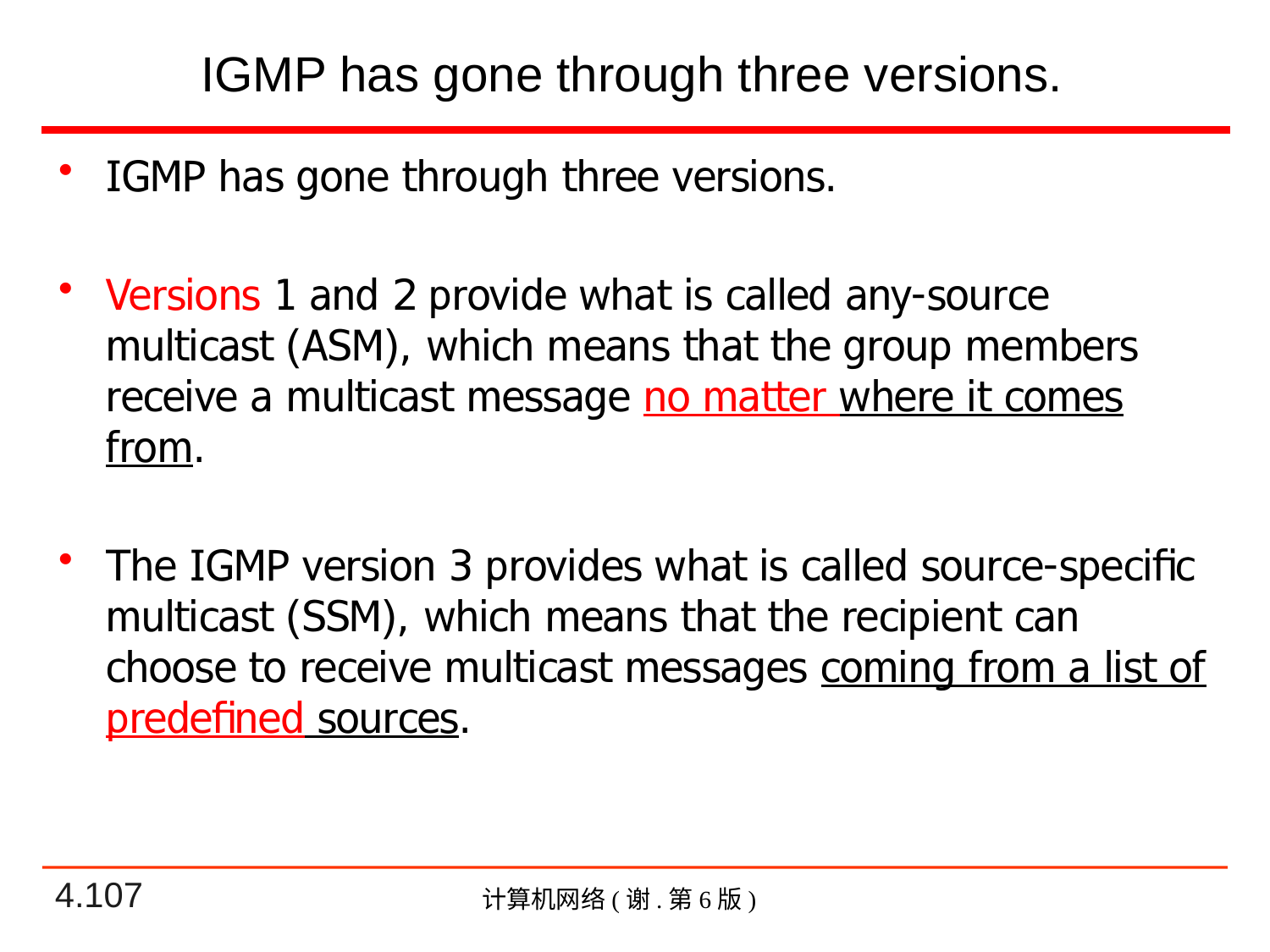

# IGMP has gone through three versions.
IGMP has gone through three versions.

Versions 1 and 2 provide what is called any-source multicast (ASM), which means that the group members receive a multicast message no matter where it comes from.

The IGMP version 3 provides what is called source-specific multicast (SSM), which means that the recipient can choose to receive multicast messages coming from a list of predefined sources.